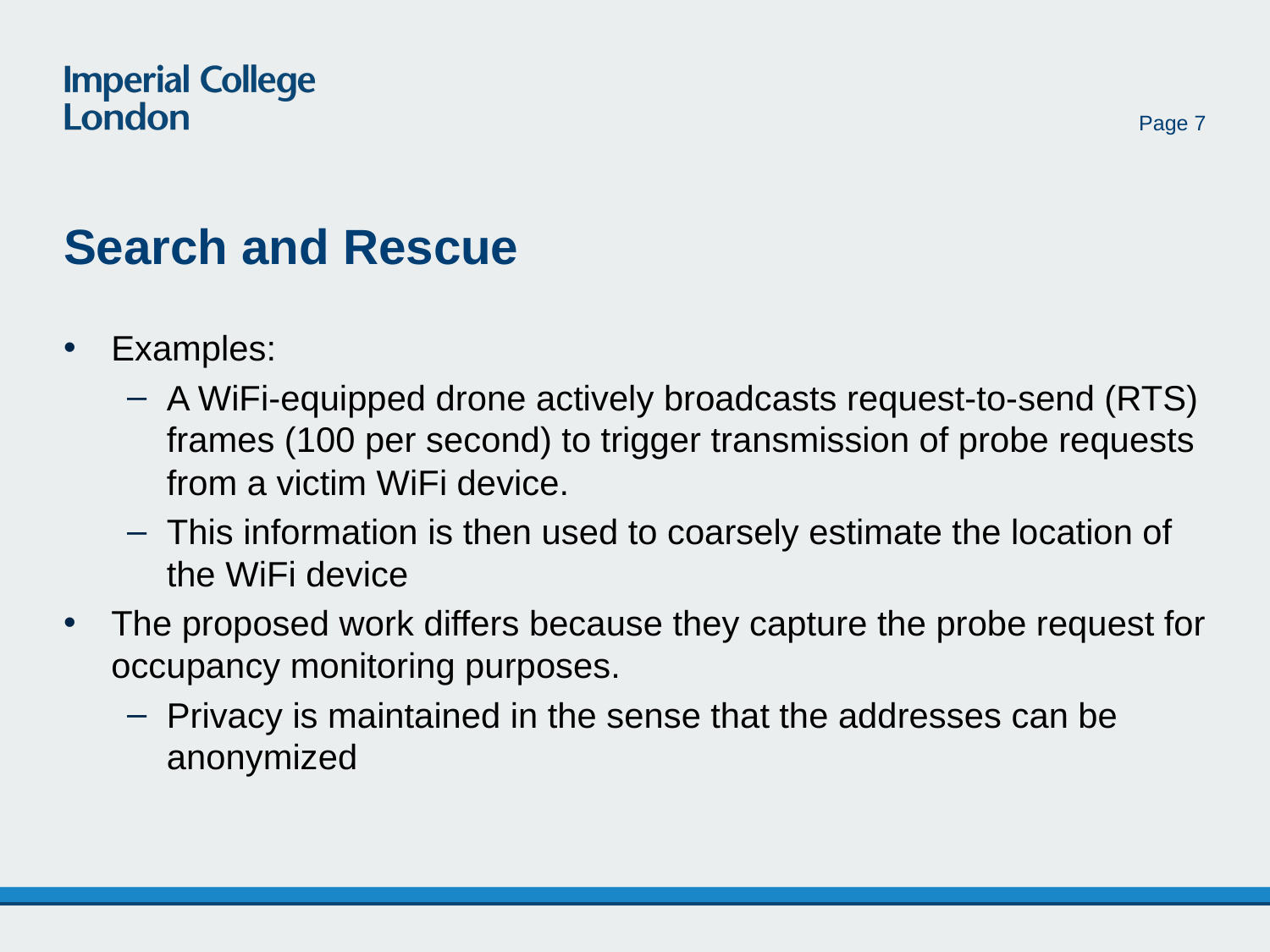

Page 7
# Search and Rescue
Examples:
A WiFi-equipped drone actively broadcasts request-to-send (RTS) frames (100 per second) to trigger transmission of probe requests from a victim WiFi device.
This information is then used to coarsely estimate the location of the WiFi device
The proposed work differs because they capture the probe request for occupancy monitoring purposes.
Privacy is maintained in the sense that the addresses can be anonymized